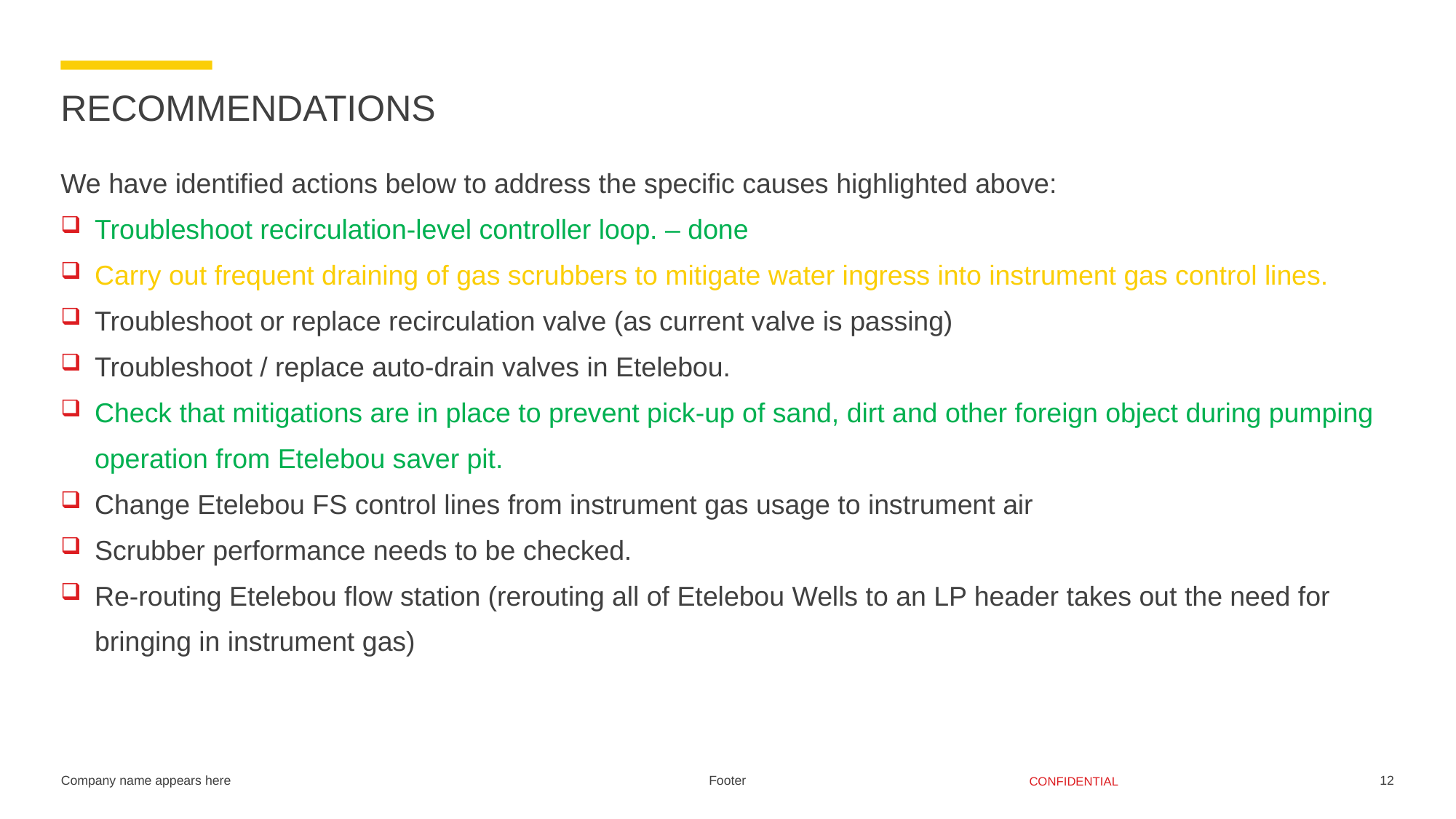

# RECOMMENDATIONS
We have identified actions below to address the specific causes highlighted above:
Troubleshoot recirculation-level controller loop. – done
Carry out frequent draining of gas scrubbers to mitigate water ingress into instrument gas control lines.
Troubleshoot or replace recirculation valve (as current valve is passing)
Troubleshoot / replace auto-drain valves in Etelebou.
Check that mitigations are in place to prevent pick-up of sand, dirt and other foreign object during pumping operation from Etelebou saver pit.
Change Etelebou FS control lines from instrument gas usage to instrument air
Scrubber performance needs to be checked.
Re-routing Etelebou flow station (rerouting all of Etelebou Wells to an LP header takes out the need for bringing in instrument gas)

Footer
12